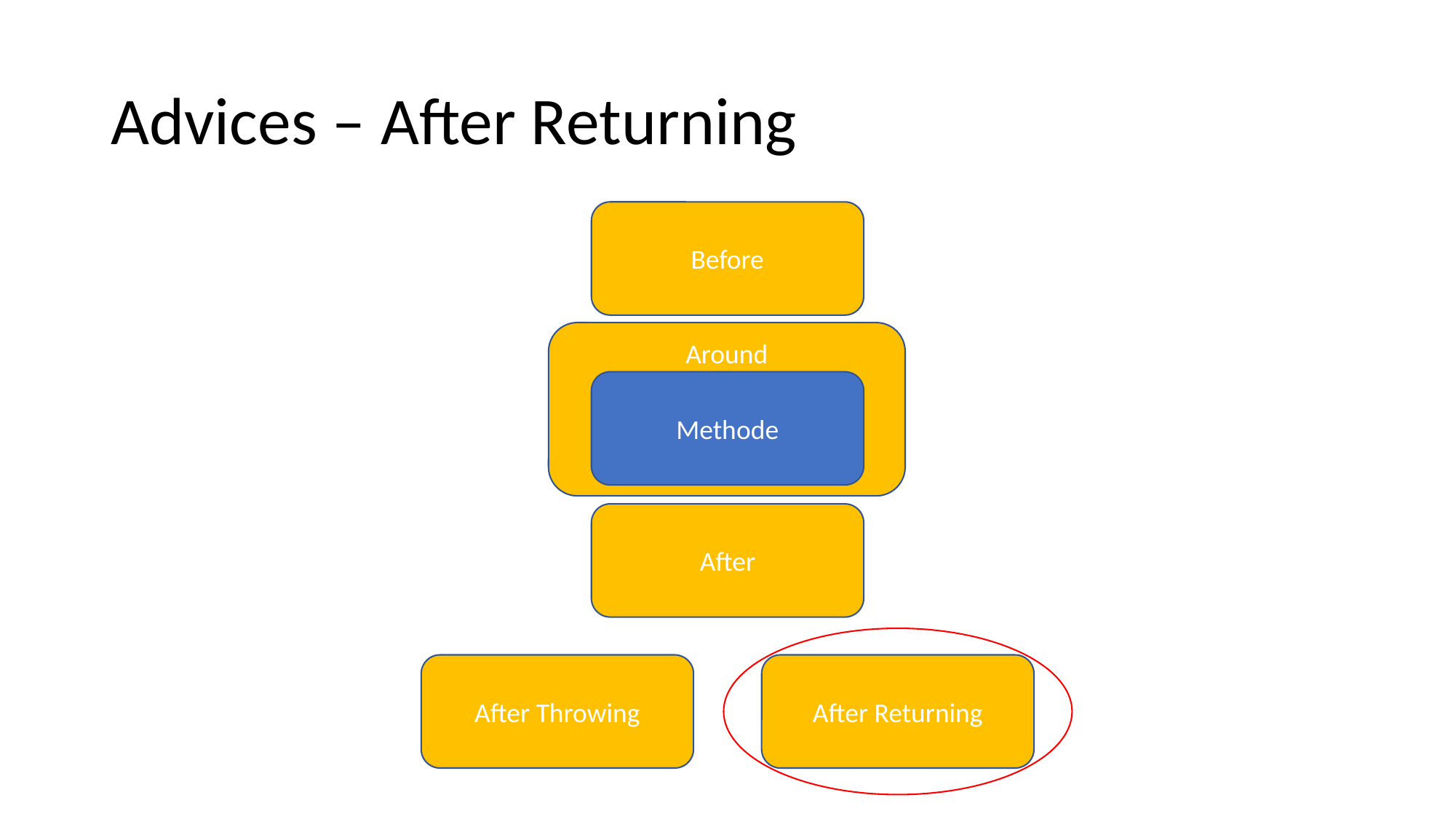

# Advices – After Returning
Before
Around
Methode
After

After Throwing
After Returning